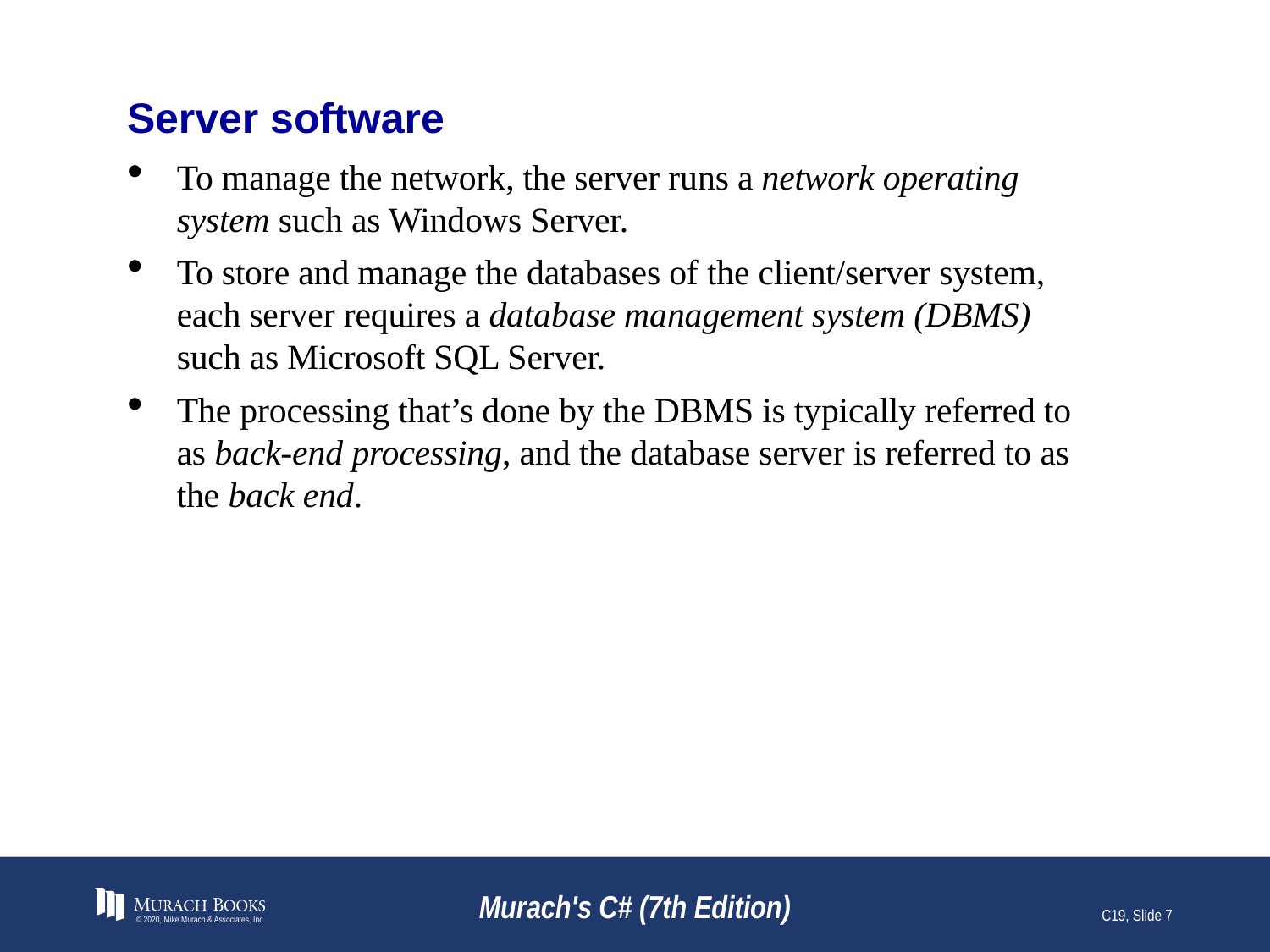

# Server software
To manage the network, the server runs a network operating system such as Windows Server.
To store and manage the databases of the client/server system, each server requires a database management system (DBMS) such as Microsoft SQL Server.
The processing that’s done by the DBMS is typically referred to as back-end processing, and the database server is referred to as the back end.

© 2020, Mike Murach & Associates, Inc.
Murach's C# (7th Edition)

C19, Slide 7